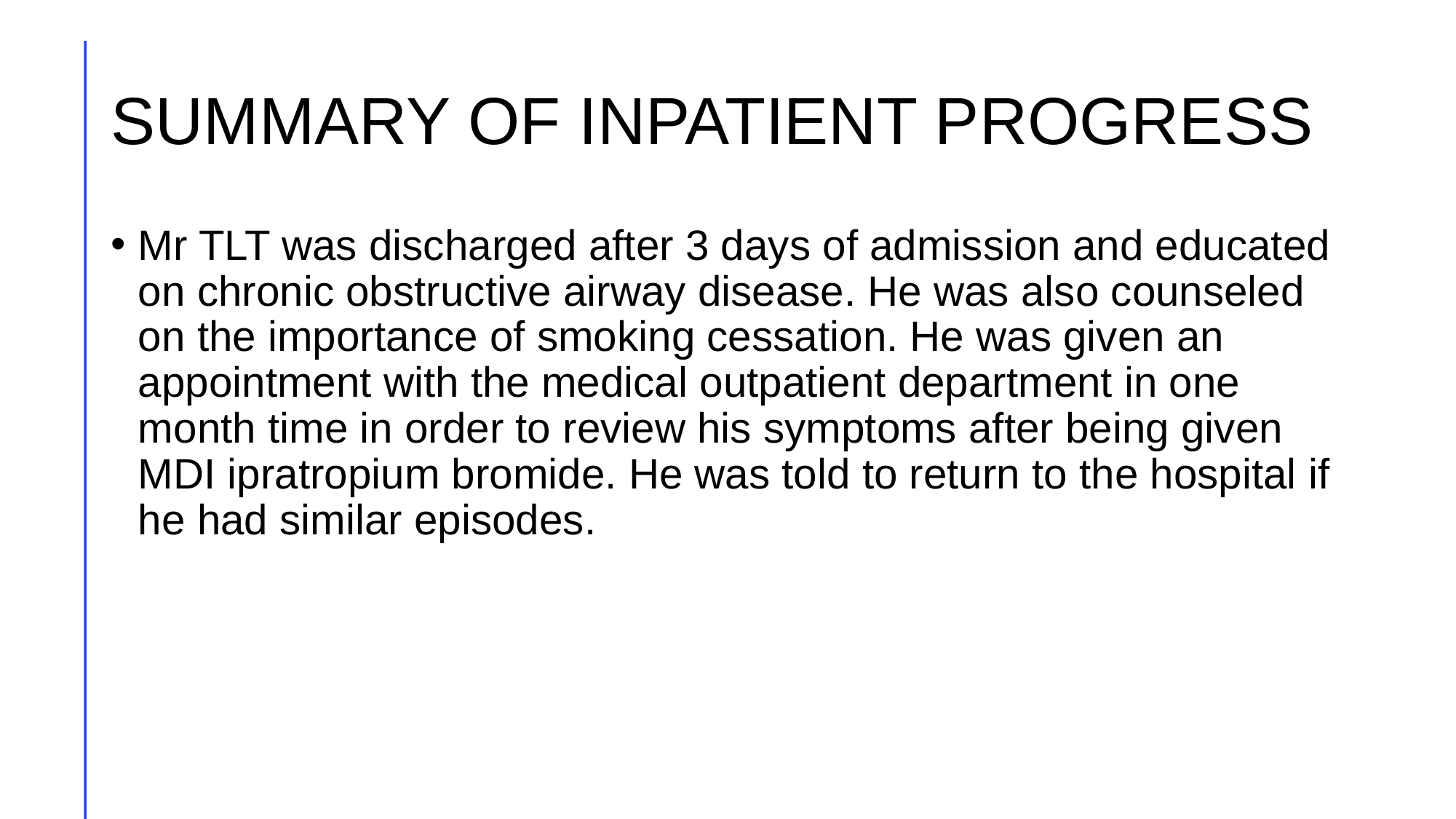

# SUMMARY OF INPATIENT PROGRESS
Mr TLT was discharged after 3 days of admission and educated on chronic obstructive airway disease. He was also counseled on the importance of smoking cessation. He was given an appointment with the medical outpatient department in one month time in order to review his symptoms after being given MDI ipratropium bromide. He was told to return to the hospital if he had similar episodes.